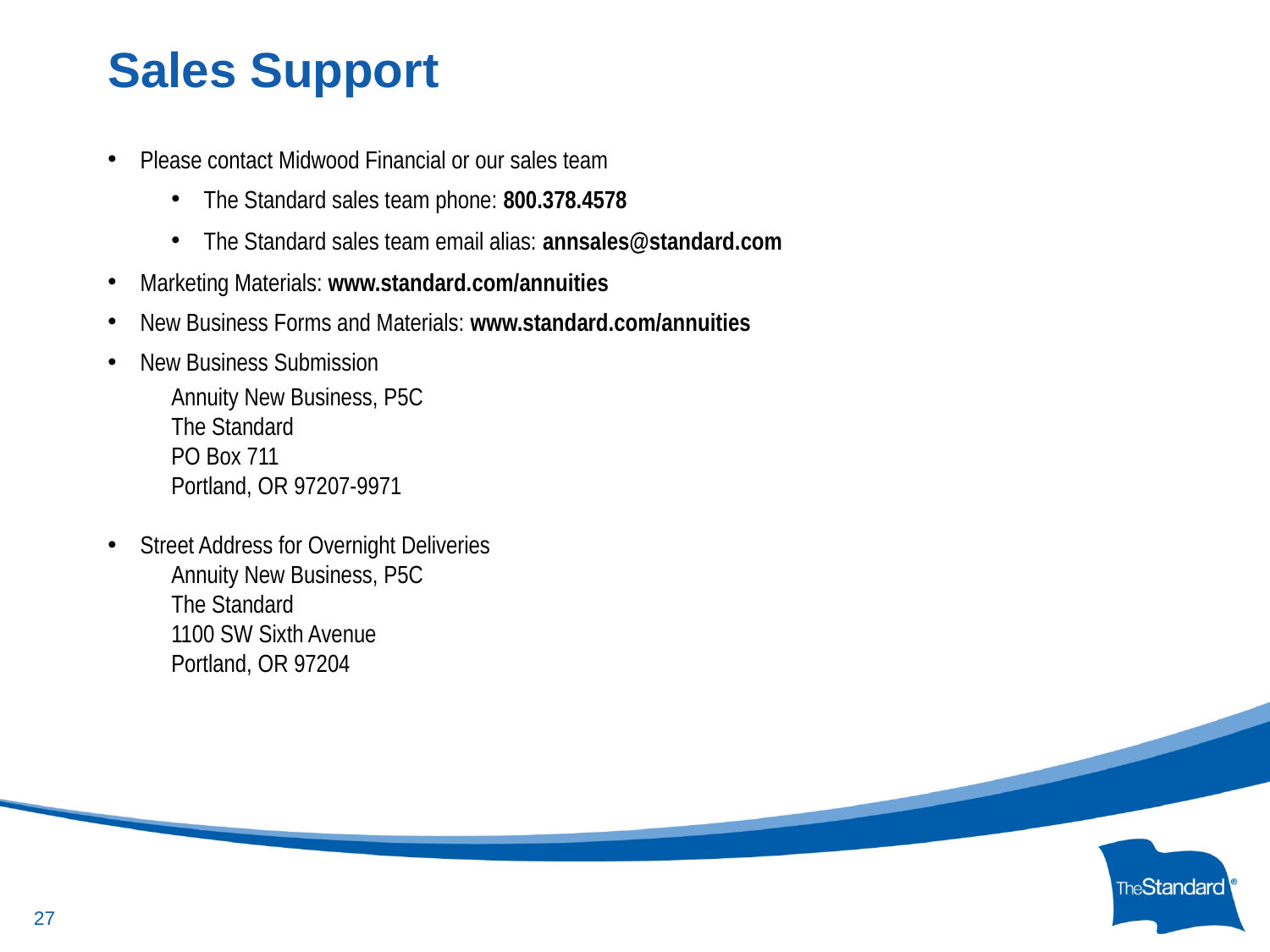

# Sales Support
Please contact Midwood Financial or our sales team
The Standard sales team phone: 800.378.4578
The Standard sales team email alias: annsales@standard.com
Marketing Materials: www.standard.com/annuities
New Business Forms and Materials: www.standard.com/annuities
New Business Submission
Annuity New Business, P5C
The Standard
PO Box 711
Portland, OR 97207-9971

Street Address for Overnight Deliveries
Annuity New Business, P5C
The Standard
1100 SW Sixth Avenue
Portland, OR 97204
27